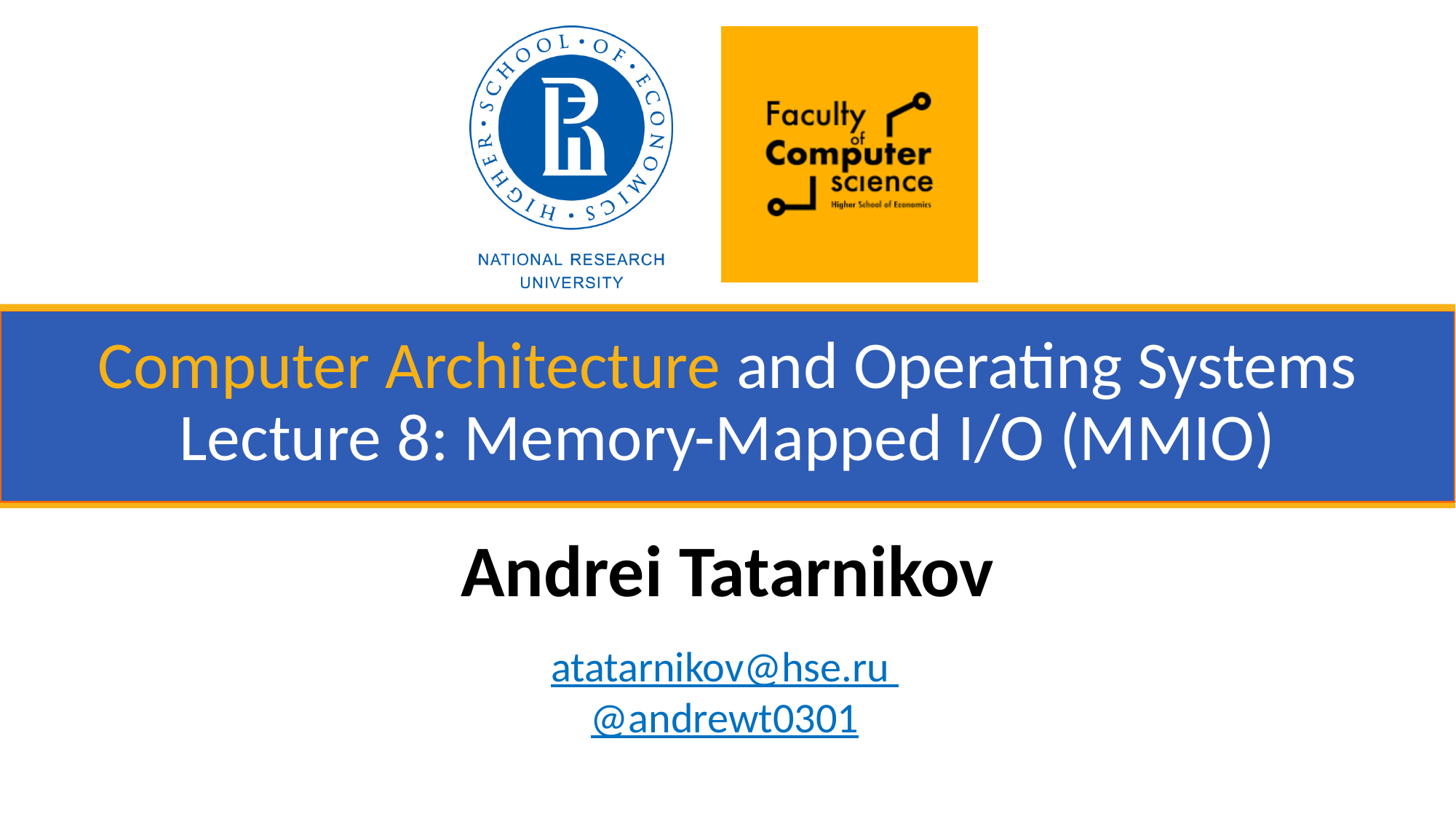

# Computer Architecture and Operating Systems Lecture 8: Memory-Mapped I/O (MMIO)
Andrei Tatarnikov
atatarnikov@hse.ru
@andrewt0301